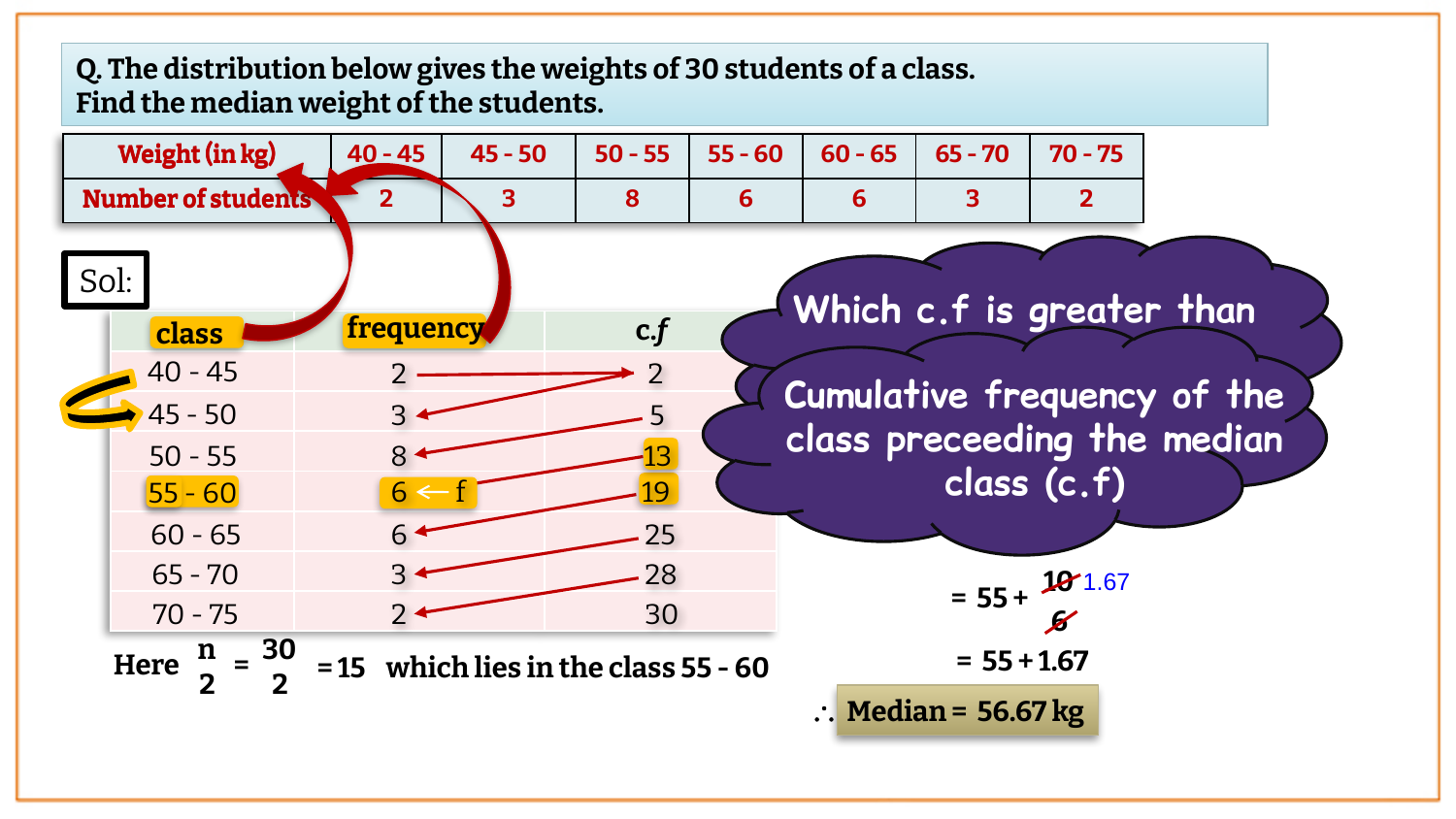

Exercise 14.3 – Q.7
Q. The distribution below gives the weights of 30 students of a class.
Find the median weight of the students.

Weight (in kg)
| Weight (in kg) | 40 - 45 | 45 - 50 | 50 - 55 | 55 - 60 | 60 - 65 | 65 - 70 | 70 - 75 |
| --- | --- | --- | --- | --- | --- | --- | --- |
| Number of students | 2 | 3 | 8 | 6 | 6 | 3 | 2 |

Number of students

∴  Median class is 55 - 60
Sol:
Which c.f is greater than
     Or equal to    ?
n
2
l = 55
,  h = 5,
f = 6,
c.f. = 13

frequency
c.f
class
|  |  |  |
| --- | --- | --- |
|  |  |  |
|  |  |  |
|  |  |  |
|  |  |  |
|  |  |  |
|  |  |  |
|  |  |  |

2 + 3 = 5

n

– c.f.
2
Median =
l +
x h
f
40 - 45
2
2
5 + 8 = 13
Cumulative frequency of the class preceeding the median class (c.f)

45 - 50
3
5
13
8
50 - 55

15 – 13

=  55 +
x 5
6
6
19
f
55 - 60

60 - 65
6
25
65 - 70
3
28
10
=  55 +
6
1.67
70 - 75
2
30
n
2
30
2
Here
=
= 15
=  55 + 1.67
which lies in the class 55 - 60

∴  Median =  56.67 kg